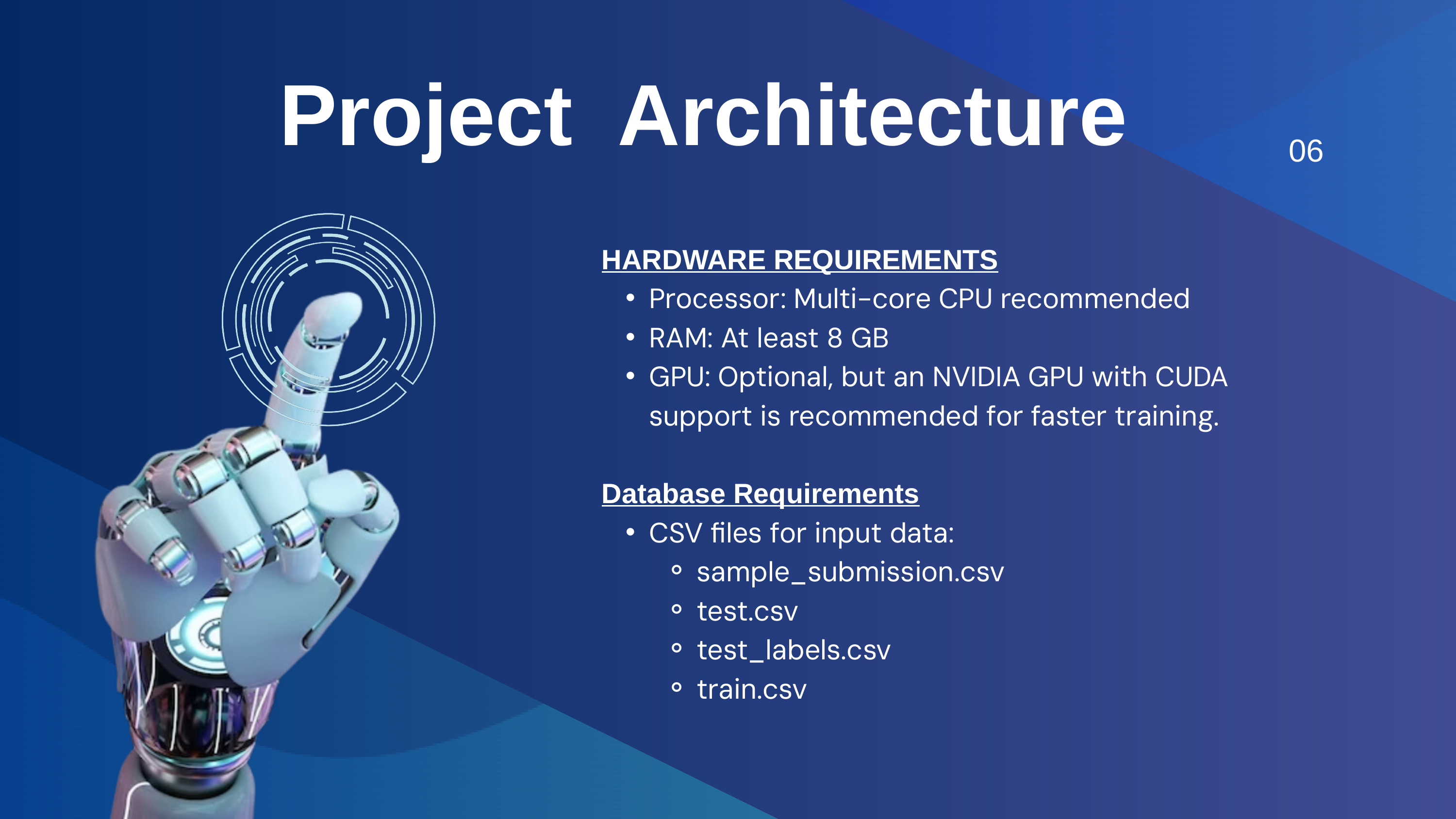

Project  Architecture
06

HARDWARE REQUIREMENTS
Processor: Multi-core CPU recommended
RAM: At least 8 GB
GPU: Optional, but an NVIDIA GPU with CUDA support is recommended for faster training.

Database Requirements
CSV files for input data:
sample_submission.csv
test.csv
test_labels.csv
train.csv